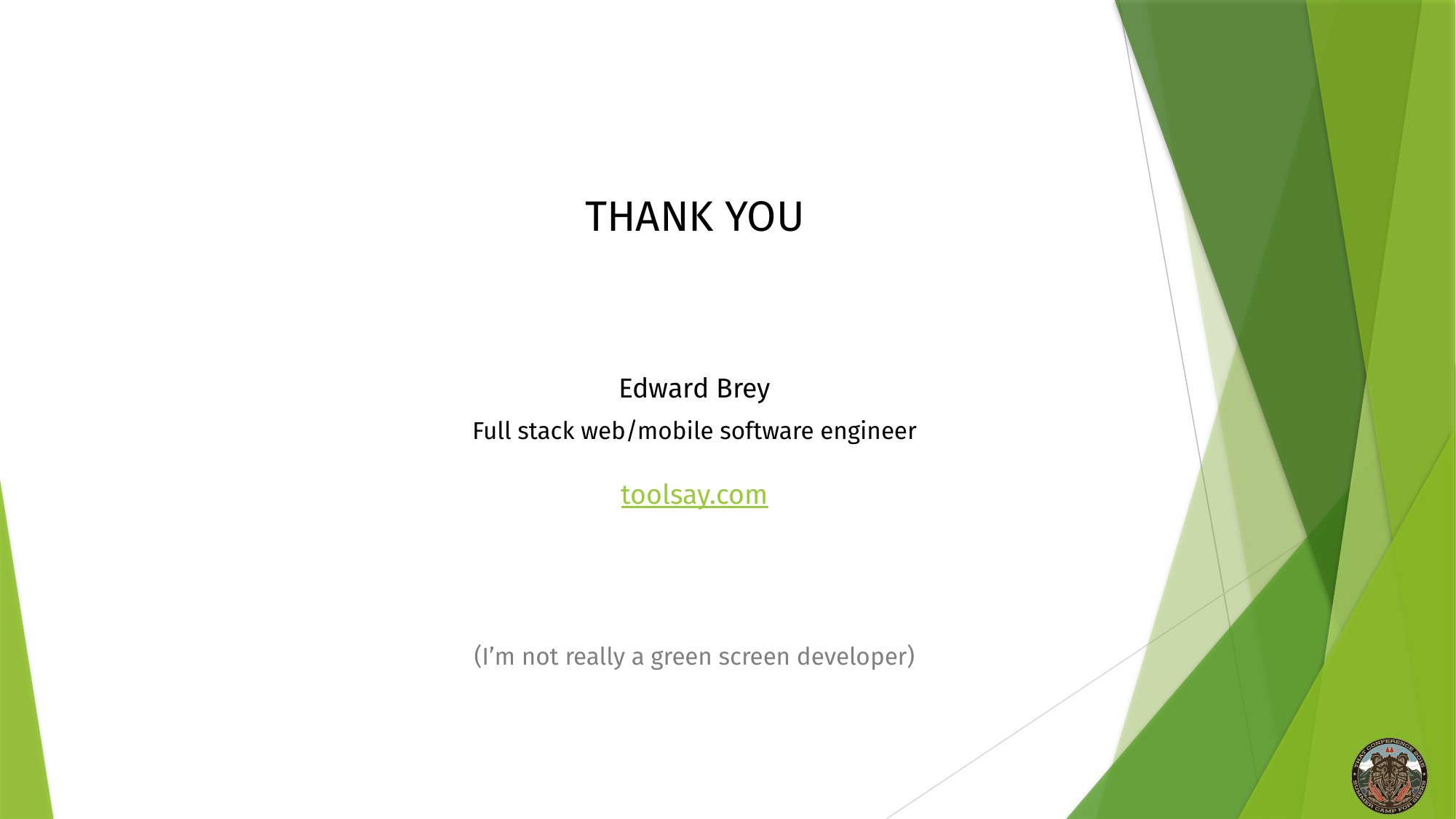

Thank you

Edward Brey
Full stack web/mobile software engineer

toolsay.com

(I’m not really a green screen developer)